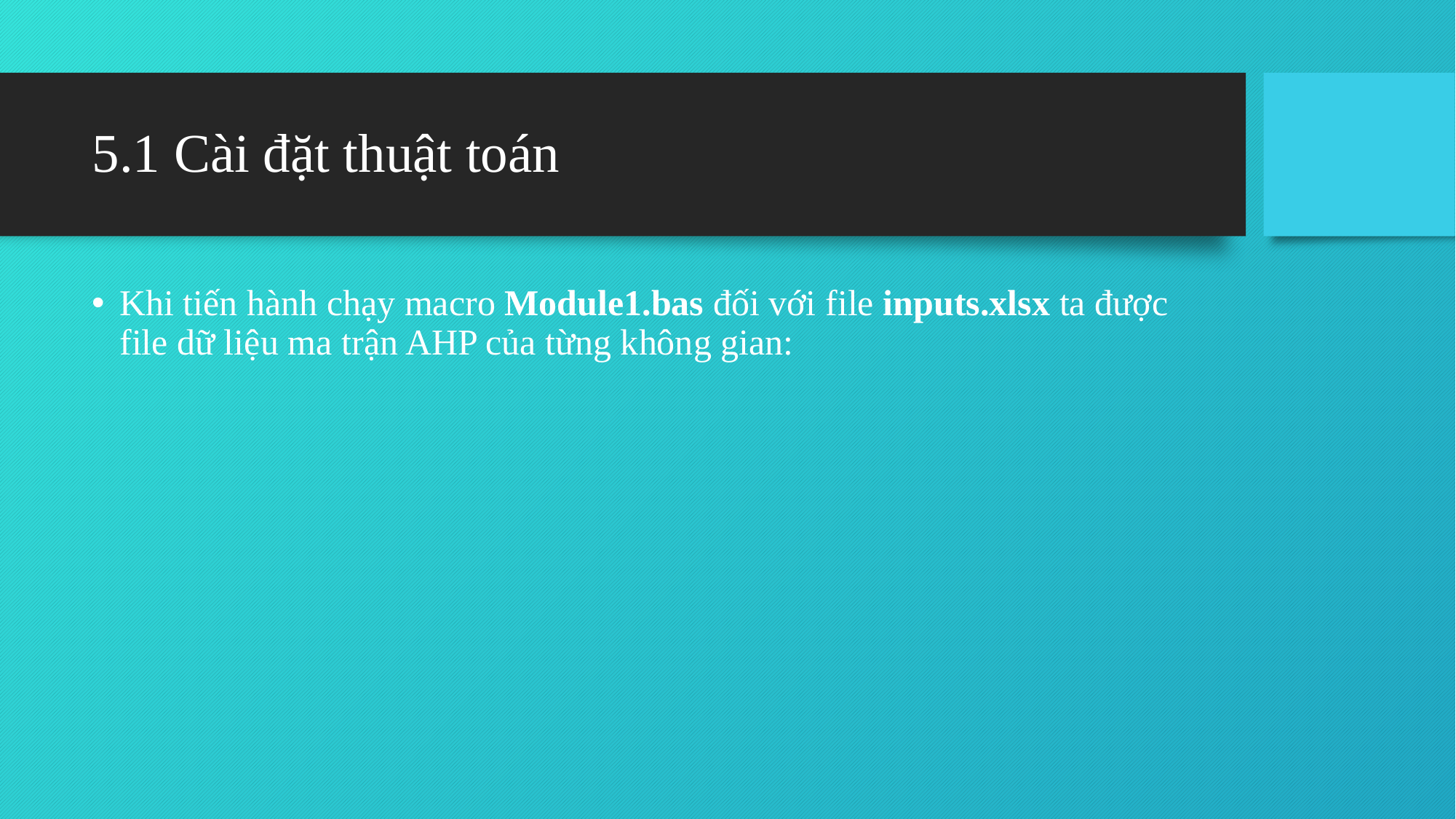

# 5.1 Cài đặt thuật toán
Khi tiến hành chạy macro Module1.bas đối với file inputs.xlsx ta được file dữ liệu ma trận AHP của từng không gian: